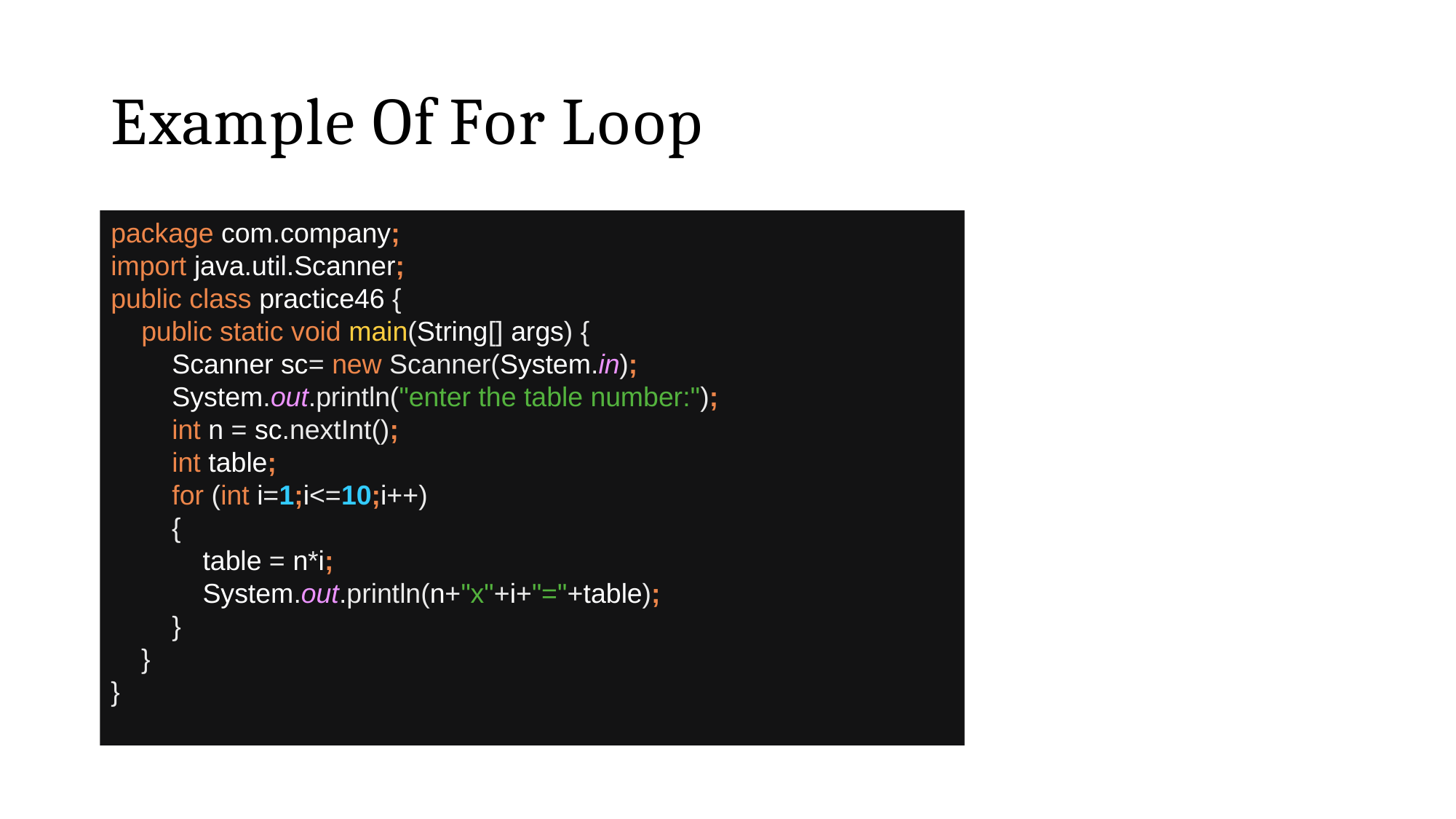

# Example Of For Loop
package com.company;
import java.util.Scanner;
public class practice46 {
    public static void main(String[] args) {
        Scanner sc= new Scanner(System.in);
        System.out.println("enter the table number:");
        int n = sc.nextInt();
        int table;
        for (int i=1;i<=10;i++)
        {
            table = n*i;
            System.out.println(n+"x"+i+"="+table);
        }
    }
}